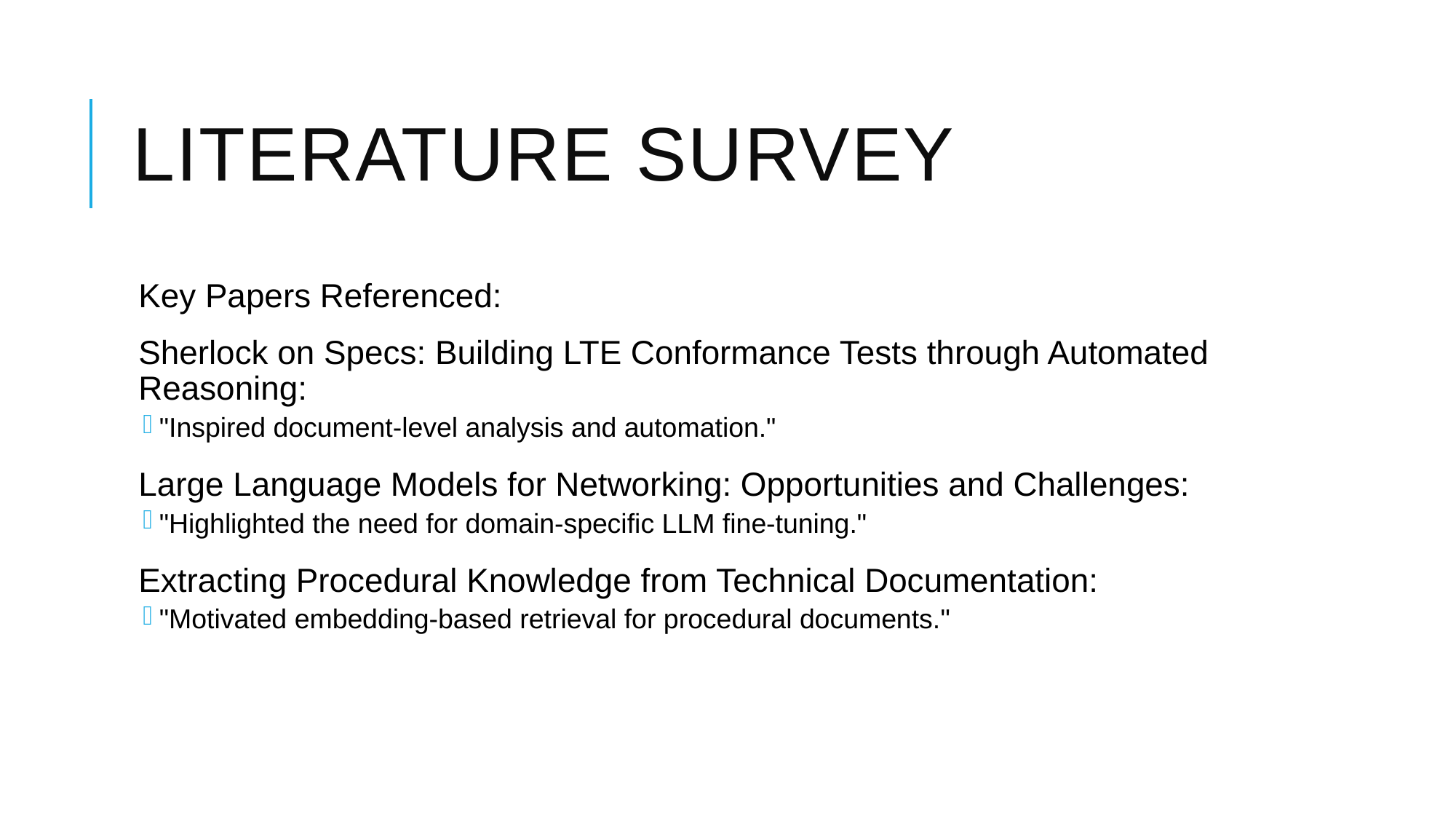

# Literature Survey
Key Papers Referenced:
Sherlock on Specs: Building LTE Conformance Tests through Automated Reasoning:
"Inspired document-level analysis and automation."
Large Language Models for Networking: Opportunities and Challenges:
"Highlighted the need for domain-specific LLM fine-tuning."
Extracting Procedural Knowledge from Technical Documentation:
"Motivated embedding-based retrieval for procedural documents."